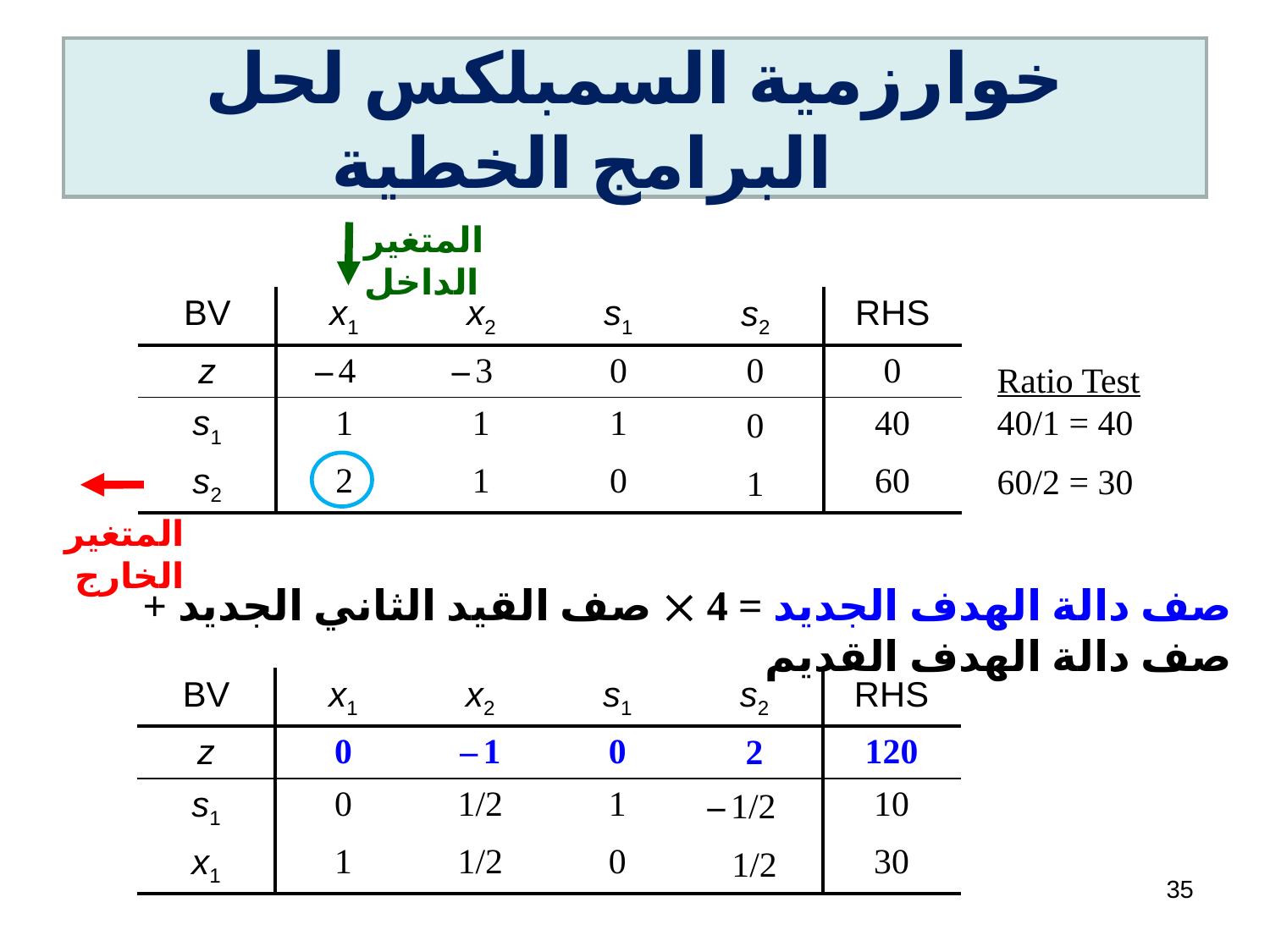

# خوارزمية السمبلكس لحل البرامج الخطية
المتغير الداخل

| BV | x1 | x2 | s1 | s2 | RHS |
| --- | --- | --- | --- | --- | --- |
| z | – 4 | – 3 | 0 | 0 | 0 |
| s1 | 1 | 1 | 1 | 0 | 40 |
| s2 | 2 | 1 | 0 | 1 | 60 |
Ratio Test
40/1 = 40

60/2 = 30

المتغير الخارج
صف دالة الهدف الجديد = × 4 صف القيد الثاني الجديد + صف دالة الهدف القديم
| BV | x1 | x2 | s1 | s2 | RHS |
| --- | --- | --- | --- | --- | --- |
| z | 0 | – 1 | 0 | 2 | 120 |
| s1 | 0 | 1/2 | 1 | – 1/2 | 10 |
| x1 | 1 | 1/2 | 0 | 1/2 | 30 |
35